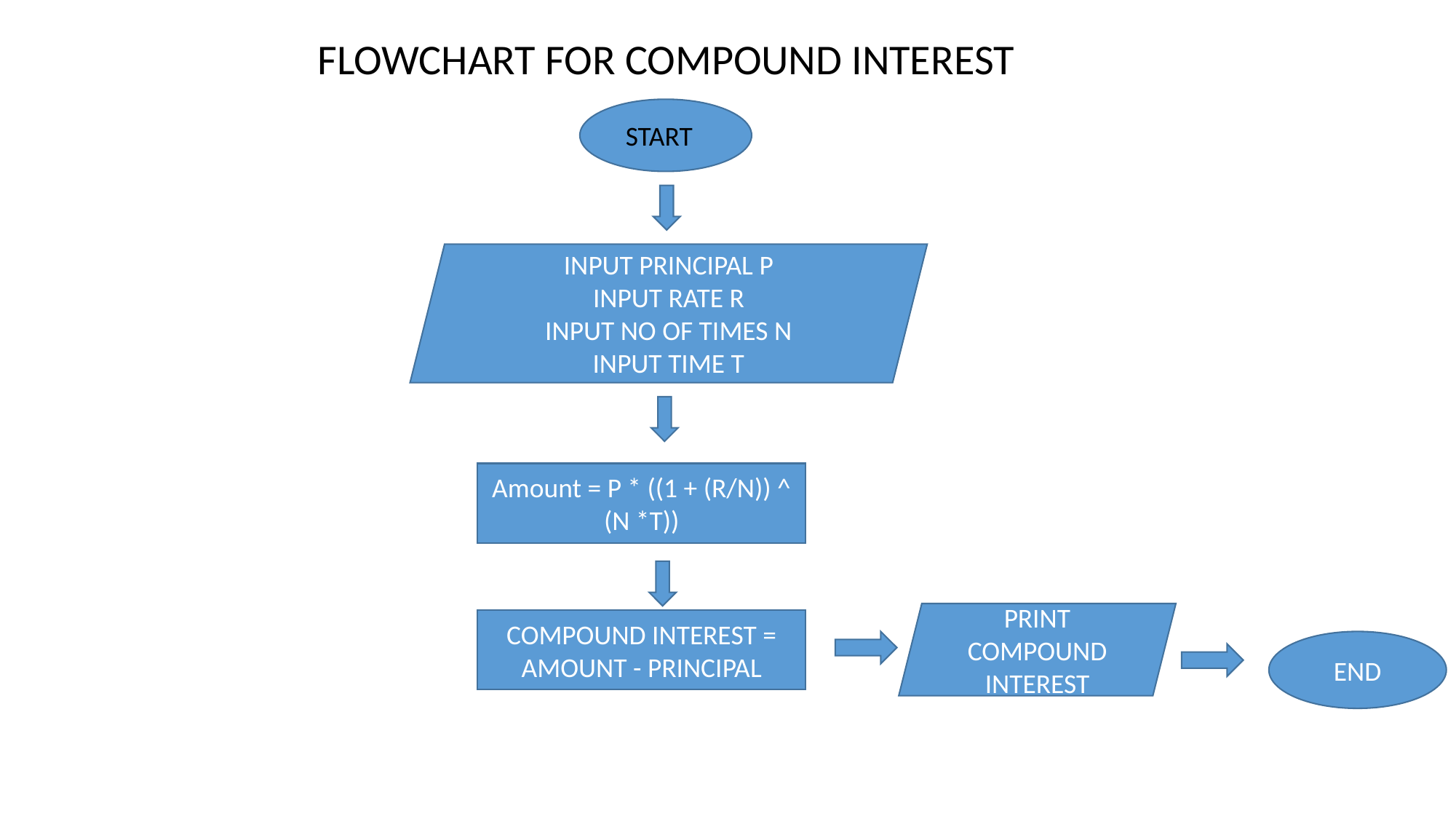

FLOWCHART FOR COMPOUND INTEREST

START

INPUT PRINCIPAL P
INPUT RATE R
INPUT NO OF TIMES N
INPUT TIME T

Amount = P * ((1 + (R/N)) ^ (N *T))

PRINT COMPOUND INTEREST
COMPOUND INTEREST = AMOUNT - PRINCIPAL

END